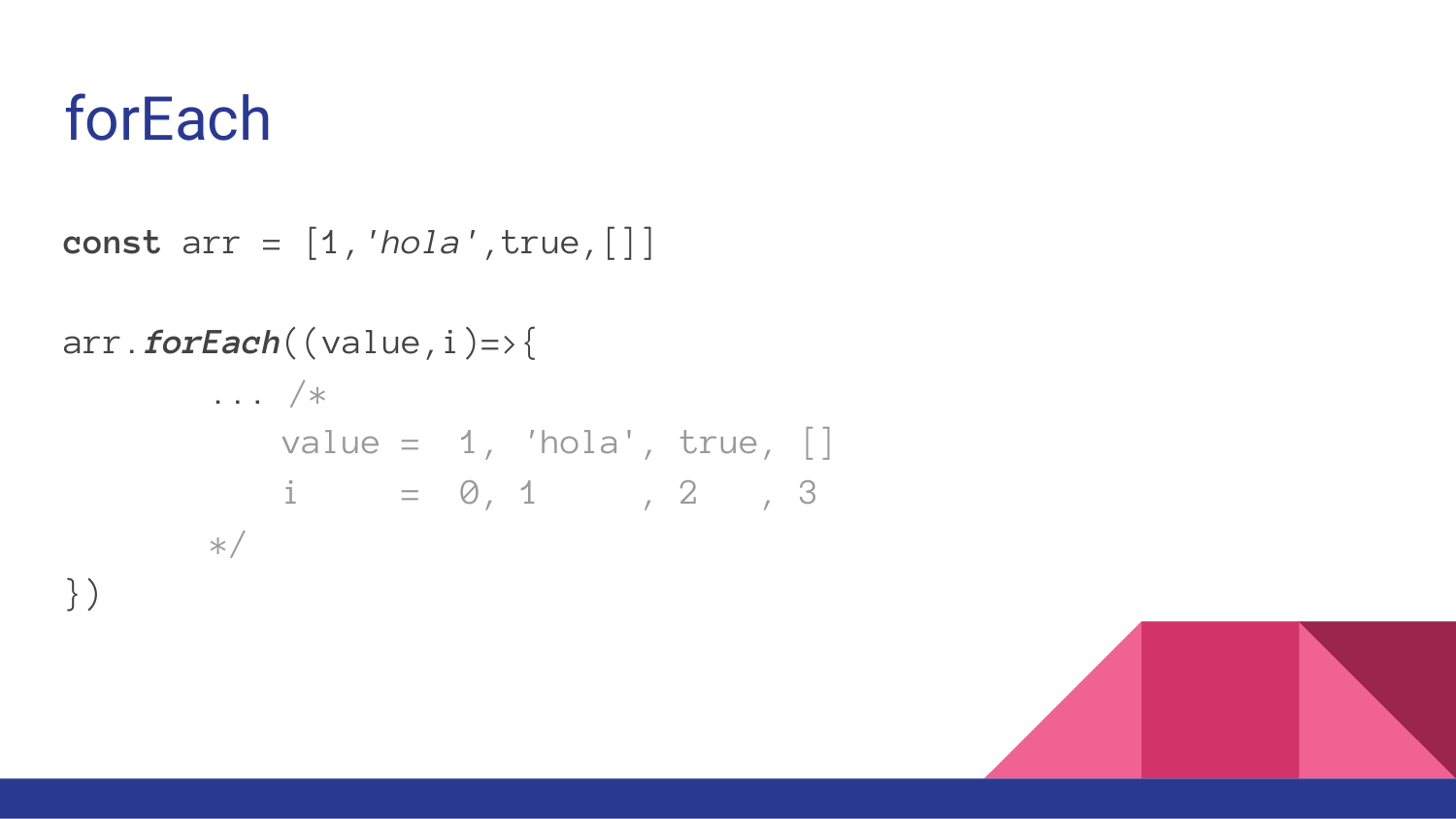

# forEach
const arr = [1,'hola',true,[]]

arr.forEach((value,i)=>{
	... /*
value =  1, 'hola', true, []
i     =  0, 1     , 2   , 3
*/
})